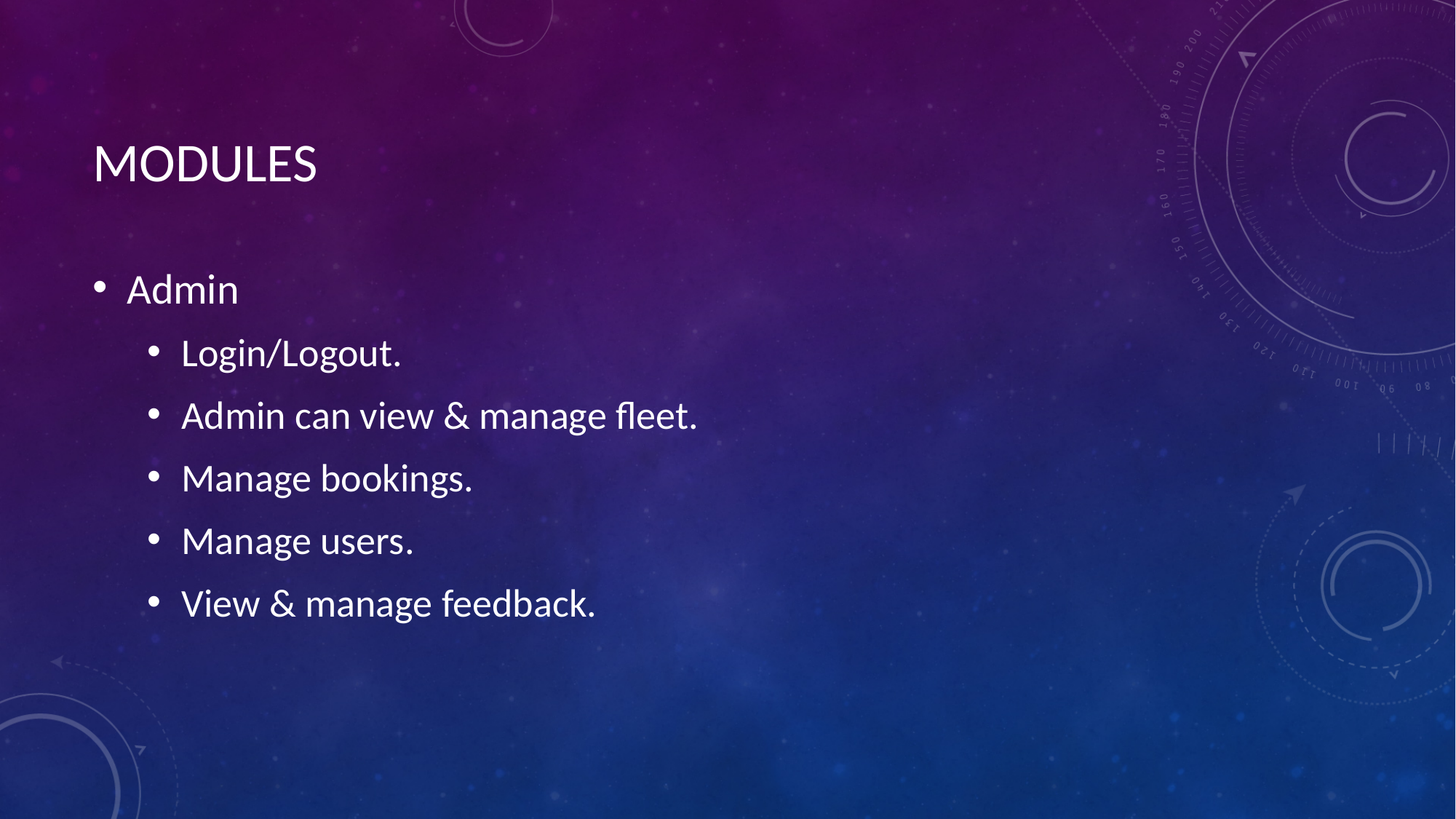

# Modules
Admin
Login/Logout.
Admin can view & manage fleet.
Manage bookings.
Manage users.
View & manage feedback.